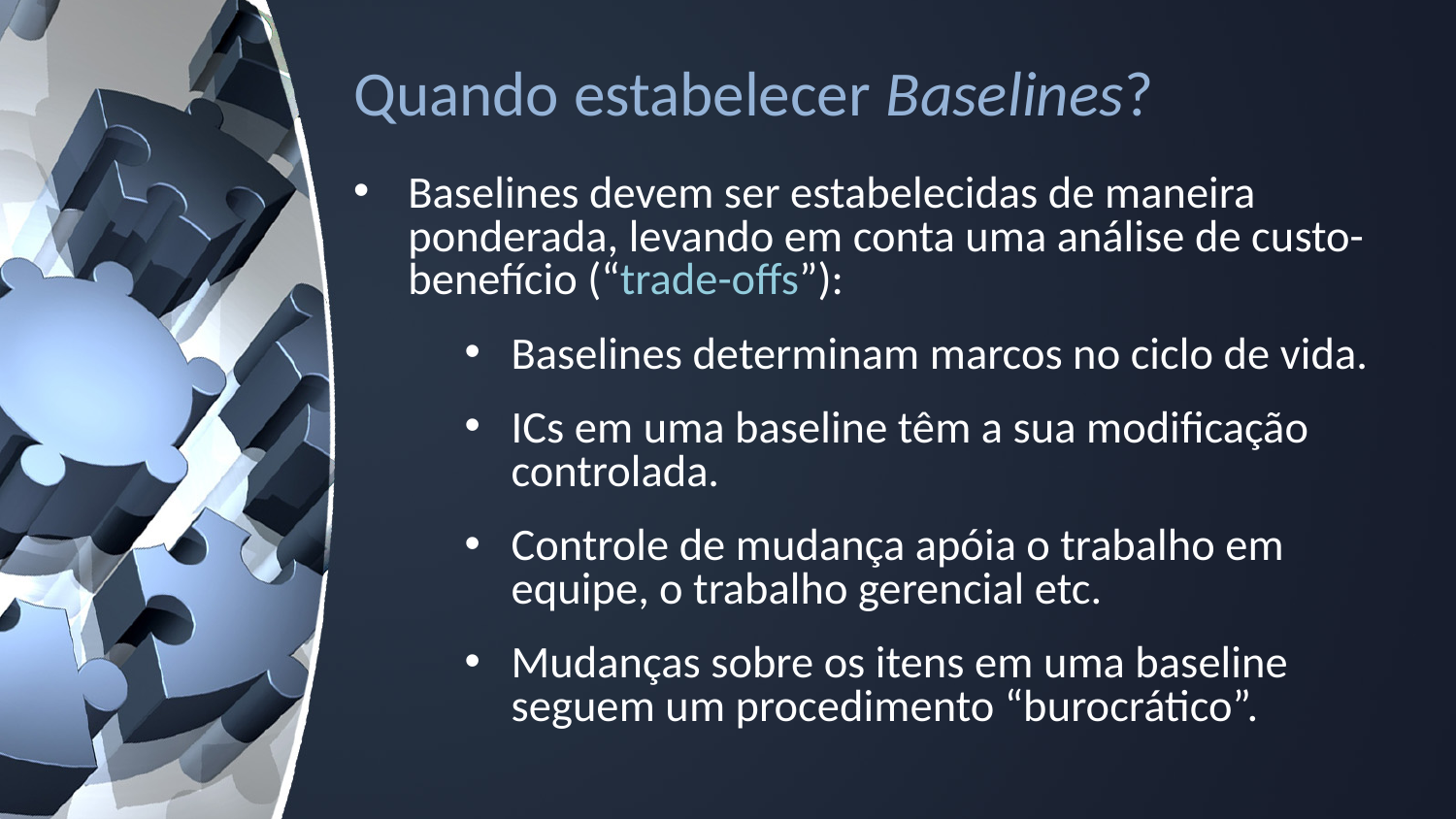

# Quando estabelecer Baselines?
Baselines devem ser estabelecidas de maneira ponderada, levando em conta uma análise de custo-benefício (“trade-offs”):
Baselines determinam marcos no ciclo de vida.
ICs em uma baseline têm a sua modificação controlada.
Controle de mudança apóia o trabalho em equipe, o trabalho gerencial etc.
Mudanças sobre os itens em uma baseline seguem um procedimento “burocrático”.